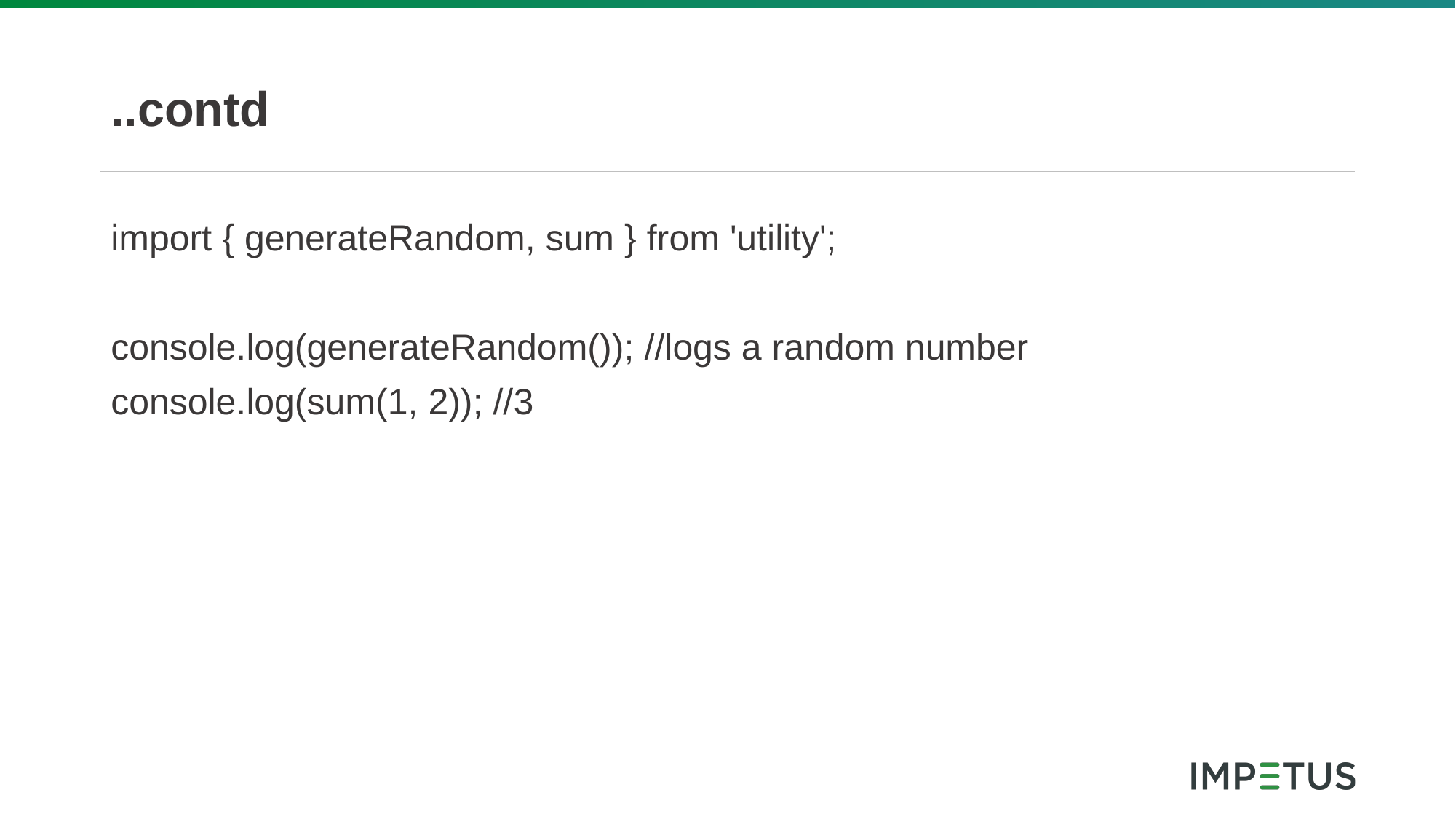

# ..contd
import { generateRandom, sum } from 'utility';

console.log(generateRandom()); //logs a random number
console.log(sum(1, 2)); //3